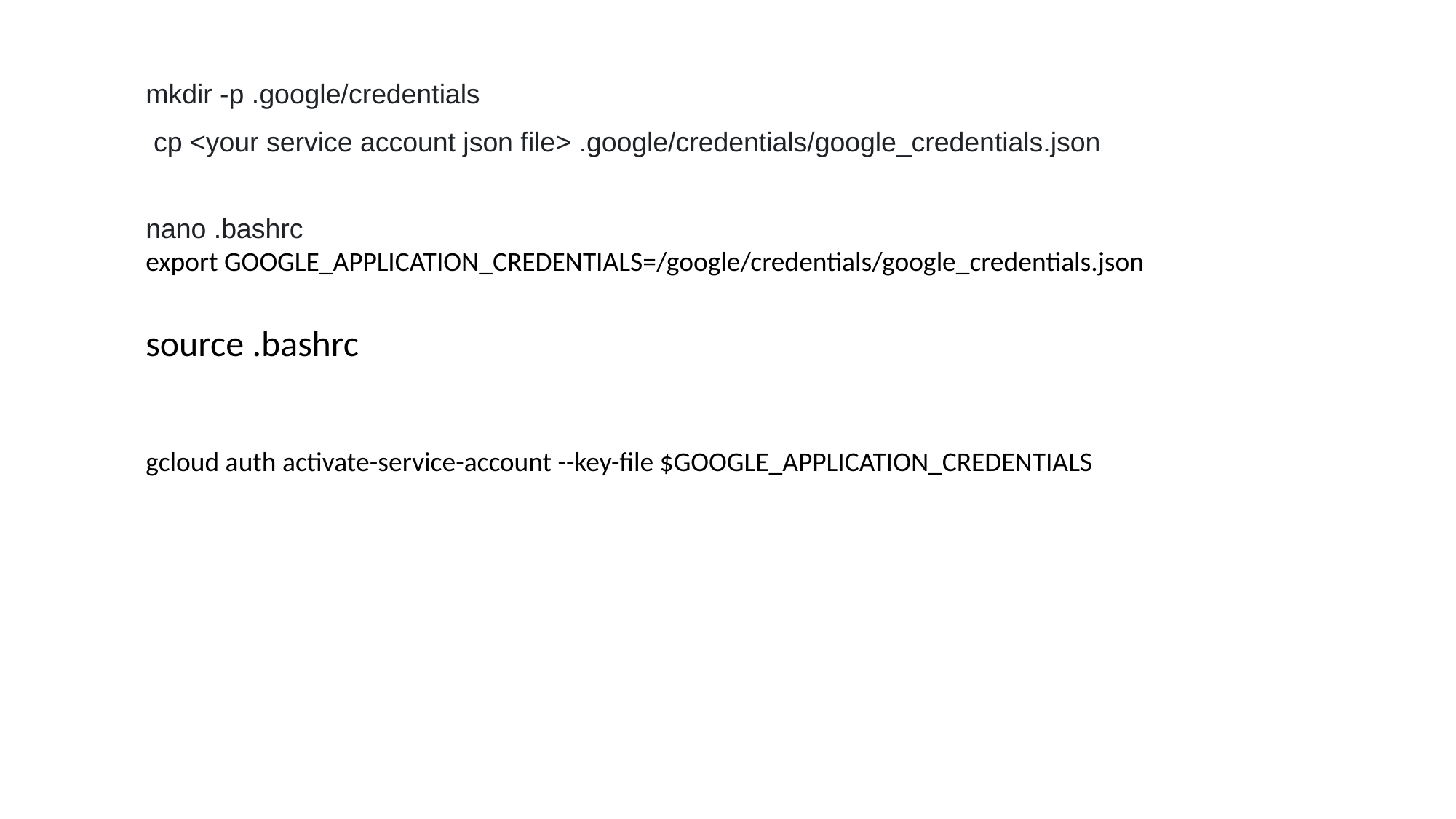

mkdir -p .google/credentials
 cp <your service account json file> .google/credentials/google_credentials.json

nano .bashrc
export GOOGLE_APPLICATION_CREDENTIALS=/google/credentials/google_credentials.json

source .bashrc

gcloud auth activate-service-account --key-file $GOOGLE_APPLICATION_CREDENTIALS